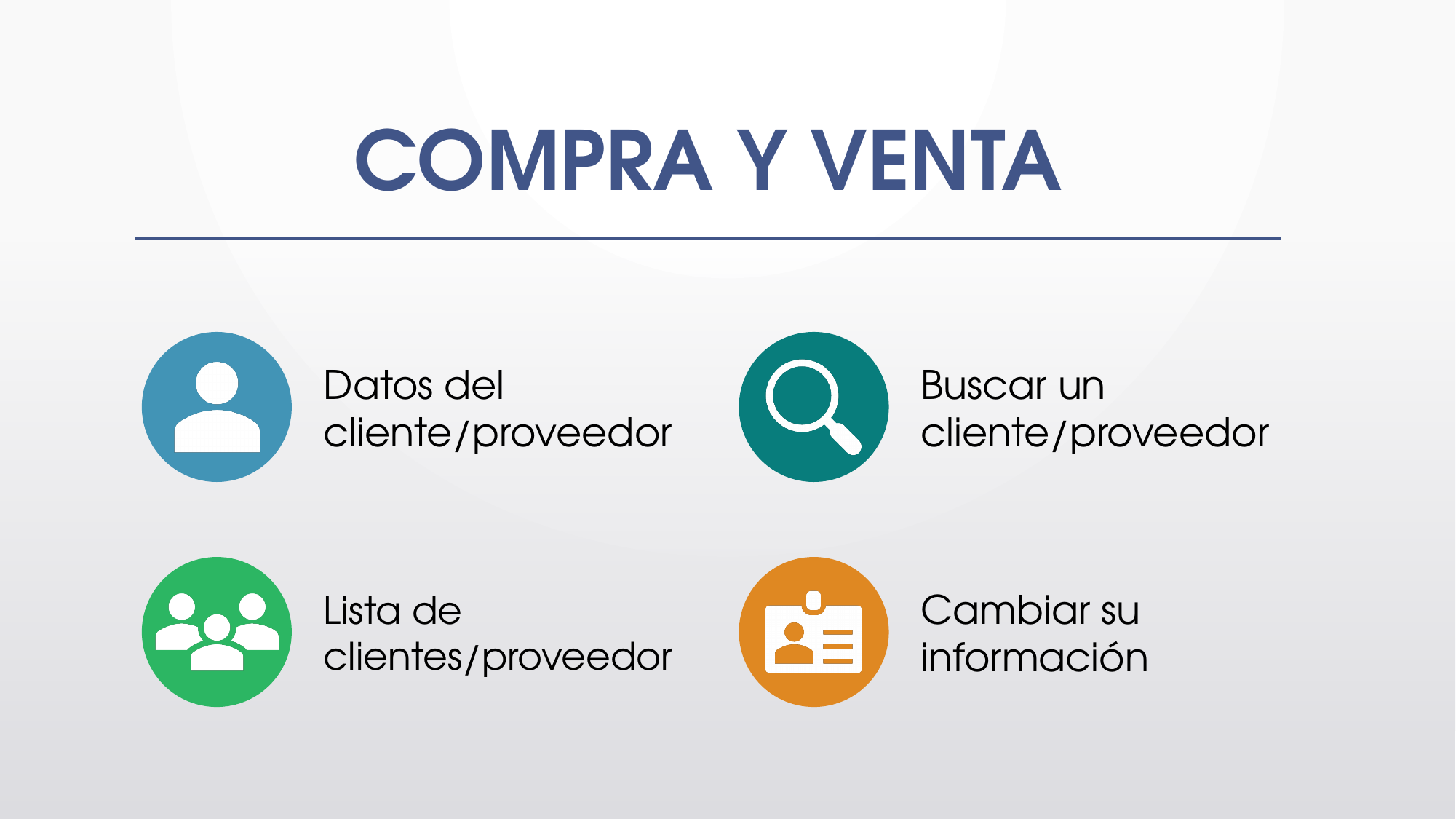

# COMPRA Y VENTA

Datos del cliente/proveedor
Buscar un cliente/proveedor
Lista de clientes/proveedor
Cambiar su información